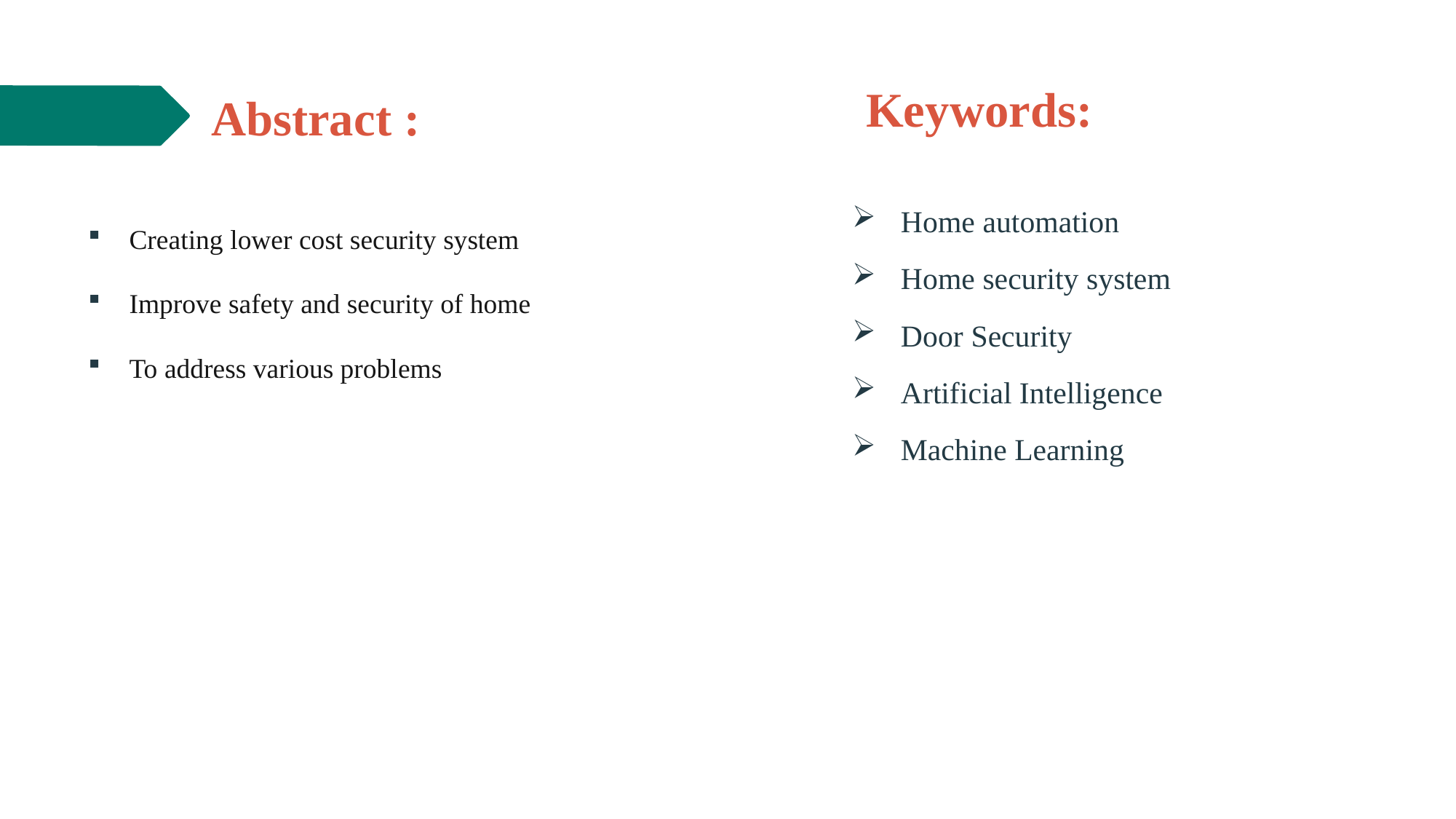

Keywords:
# Abstract :
 Home automation
 Home security system
 Door Security
 Artificial Intelligence
 Machine Learning

Creating lower cost security system
Improve safety and security of home
To address various problems